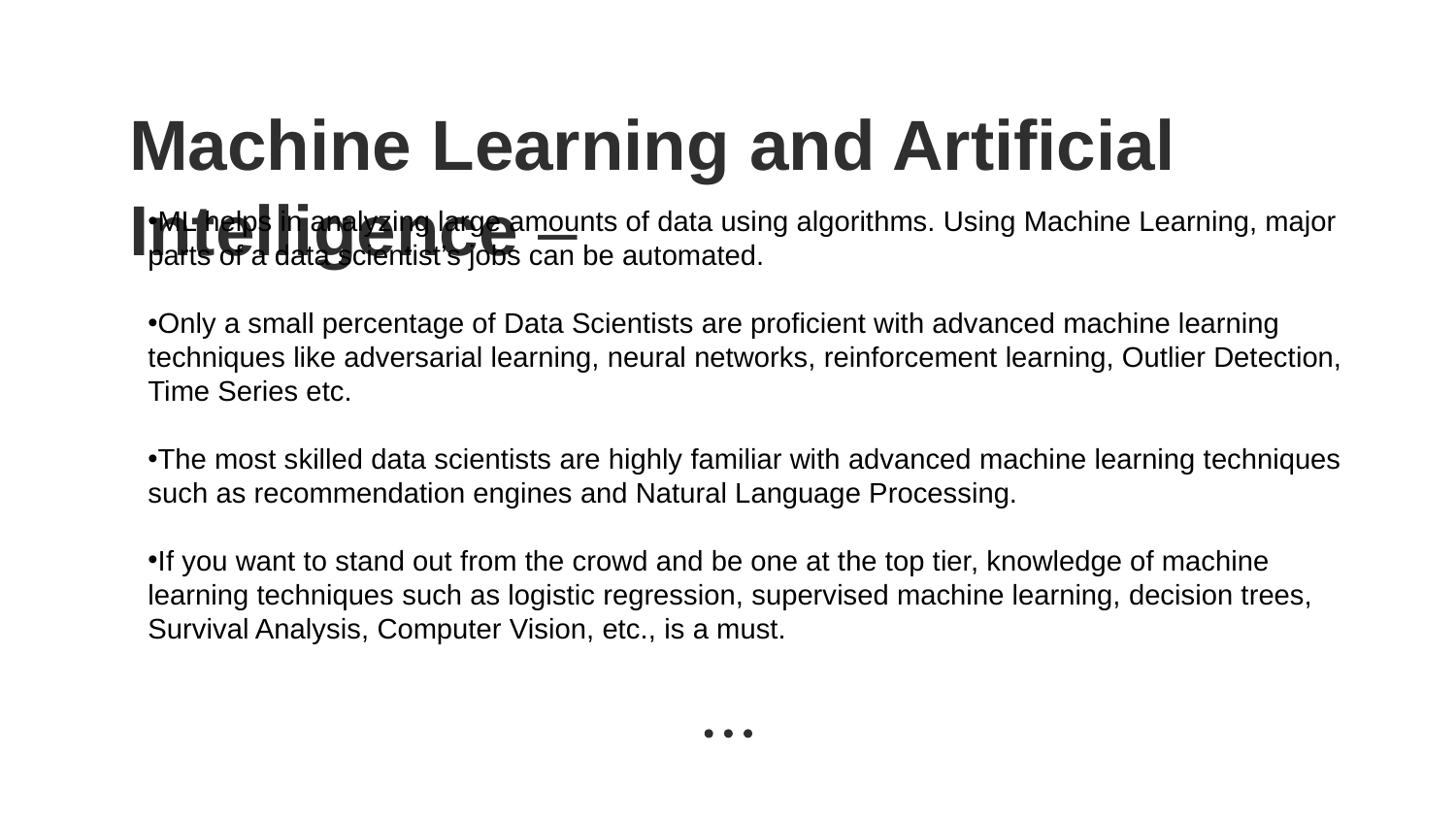

# Machine Learning and Artificial Intelligence –
ML helps in analyzing large amounts of data using algorithms. Using Machine Learning, major parts of a data scientist’s jobs can be automated.

Only a small percentage of Data Scientists are proficient with advanced machine learning techniques like adversarial learning, neural networks, reinforcement learning, Outlier Detection, Time Series etc.

The most skilled data scientists are highly familiar with advanced machine learning techniques such as recommendation engines and Natural Language Processing.

If you want to stand out from the crowd and be one at the top tier, knowledge of machine learning techniques such as logistic regression, supervised machine learning, decision trees, Survival Analysis, Computer Vision, etc., is a must.